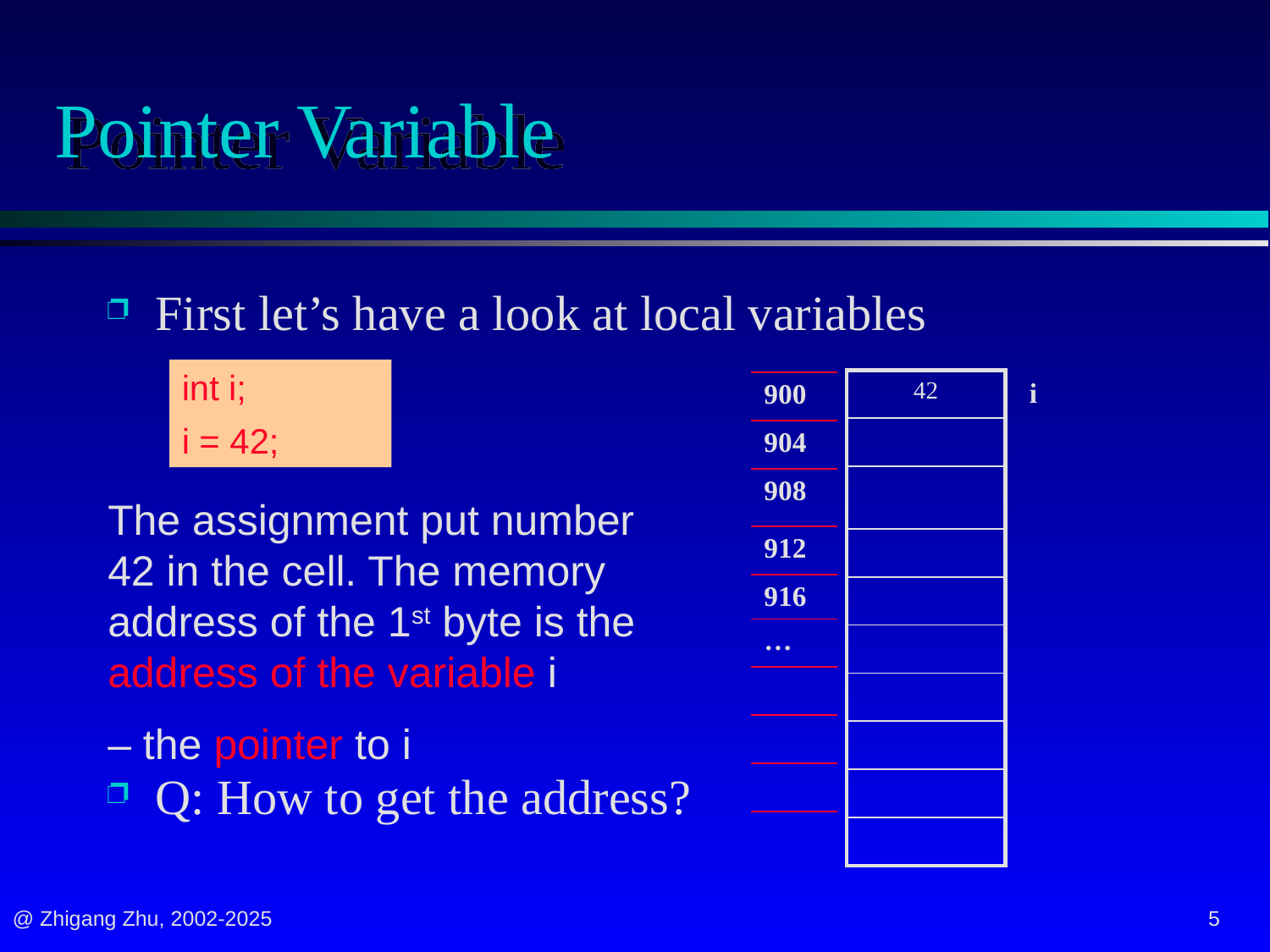

# Pointer Variable
First let’s have a look at local variables

Q: How to get the address?

int i;
i = 42;
| 42 |
| --- |
|  |
|  |
|  |
|  |
|  |
|  |
|  |
|  |
|  |
| i |
| --- |
|  |
|  |
|  |
|  |
|  |
|  |
|  |
|  |
|  |
| 900 |
| --- |
| 904 |
| 908 |
| 912 |
| 916 |
| … |
|  |
|  |
|  |
|  |
The assignment put number 42 in the cell. The memory address of the 1st byte is the address of the variable i
– the pointer to i